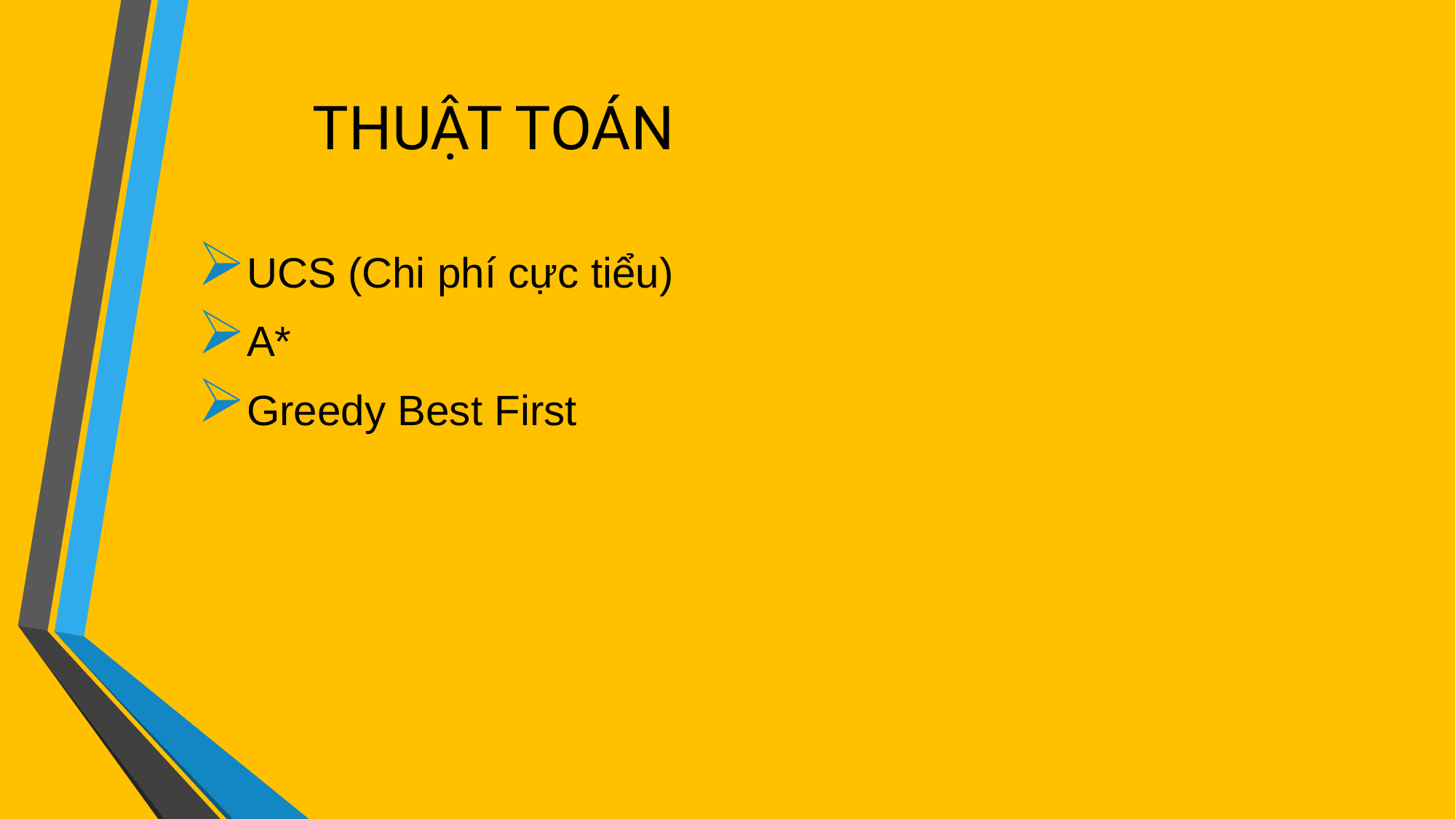

# THUẬT TOÁN
UCS (Chi phí cực tiểu)
A*
Greedy Best First